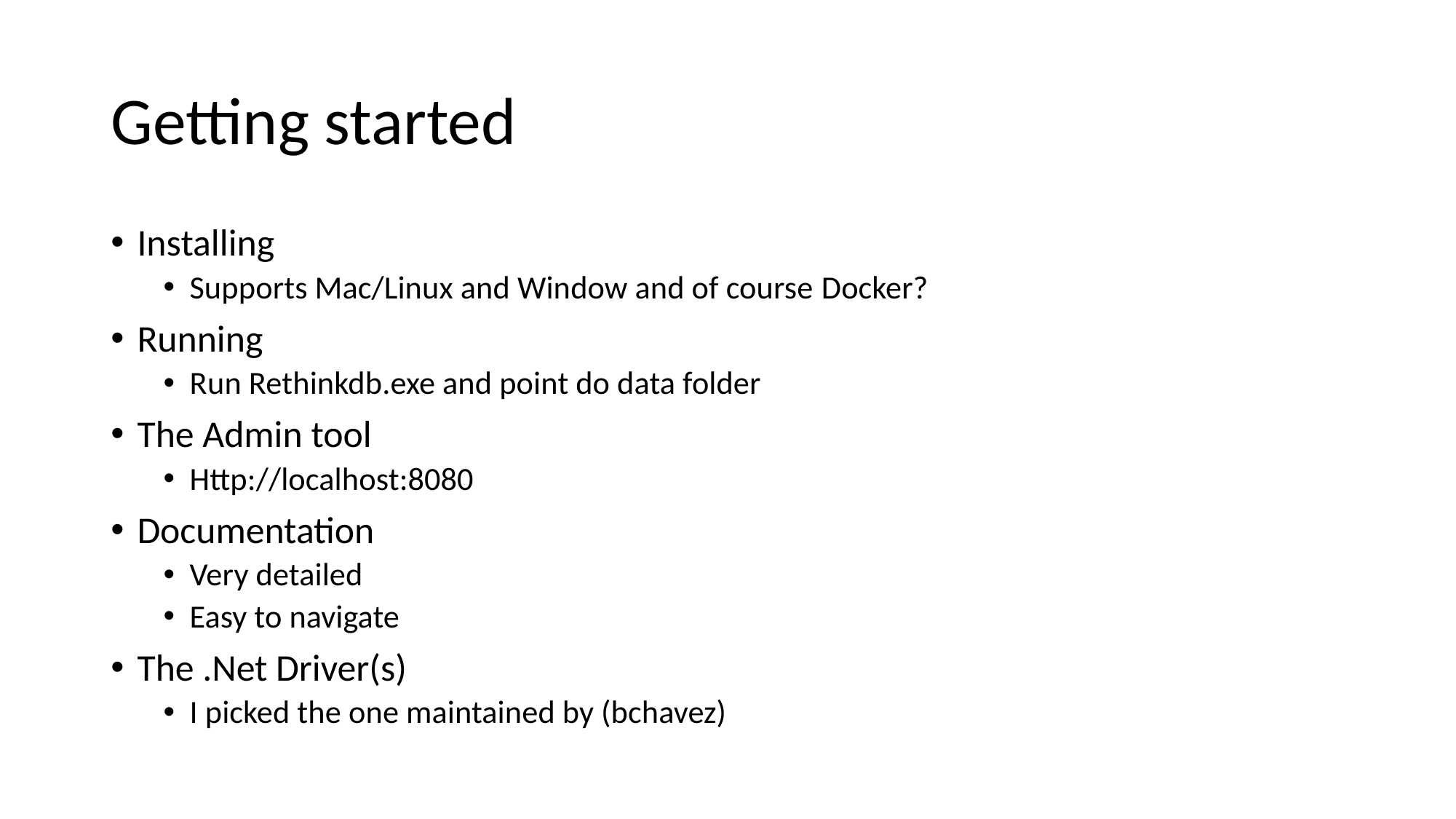

# Getting started
Installing
Supports Mac/Linux and Window and of course Docker?
Running
Run Rethinkdb.exe and point do data folder
The Admin tool
Http://localhost:8080
Documentation
Very detailed
Easy to navigate
The .Net Driver(s)
I picked the one maintained by (bchavez)